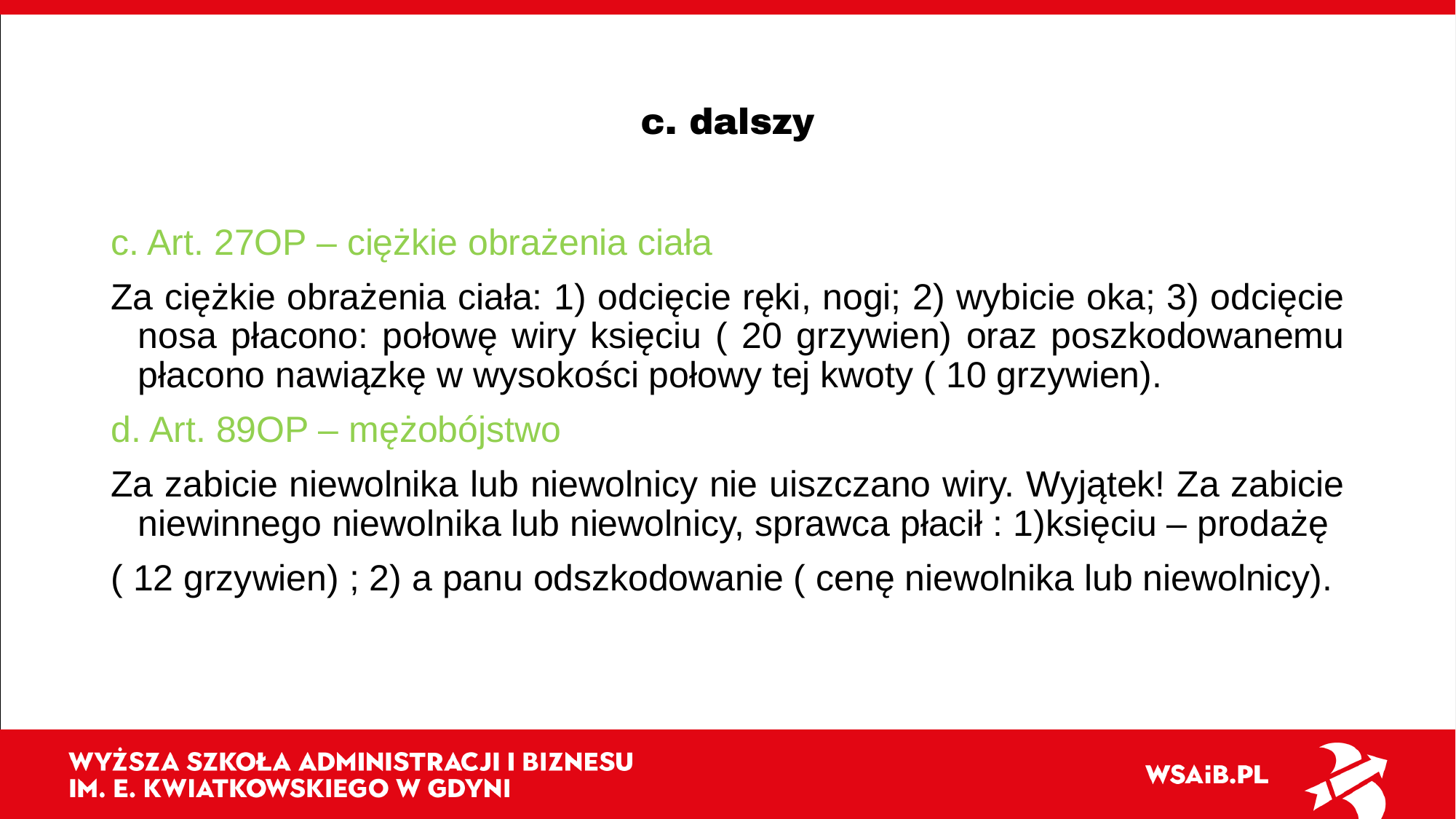

# c. dalszy
c. Art. 27OP – ciężkie obrażenia ciała
Za ciężkie obrażenia ciała: 1) odcięcie ręki, nogi; 2) wybicie oka; 3) odcięcie nosa płacono: połowę wiry księciu ( 20 grzywien) oraz poszkodowanemu płacono nawiązkę w wysokości połowy tej kwoty ( 10 grzywien).
d. Art. 89OP – mężobójstwo
Za zabicie niewolnika lub niewolnicy nie uiszczano wiry. Wyjątek! Za zabicie niewinnego niewolnika lub niewolnicy, sprawca płacił : 1)księciu – prodażę
( 12 grzywien) ; 2) a panu odszkodowanie ( cenę niewolnika lub niewolnicy).